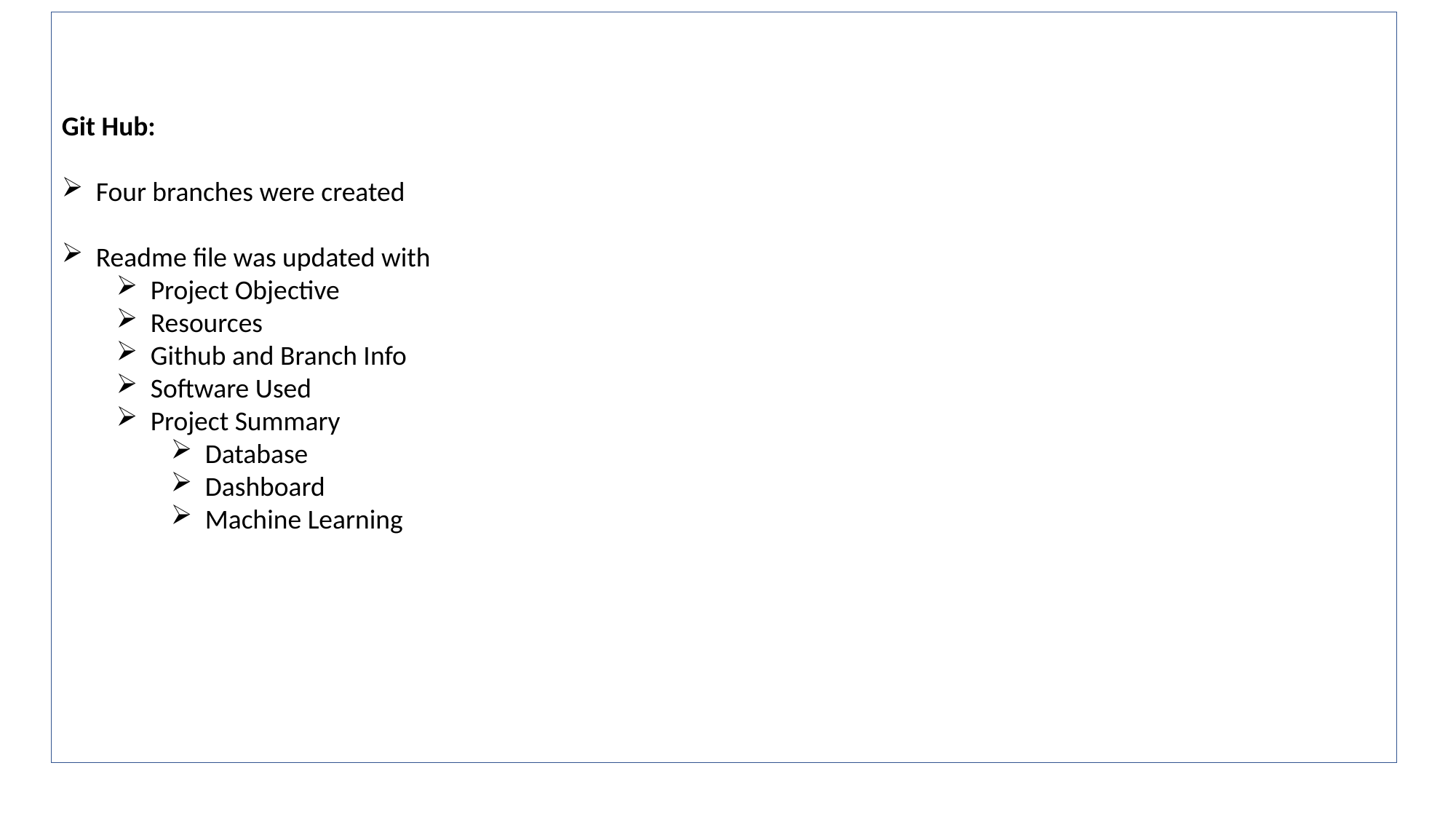

Git Hub:

Four branches were created

Readme file was updated with
Project Objective
Resources
Github and Branch Info
Software Used
Project Summary
Database
Dashboard
Machine Learning